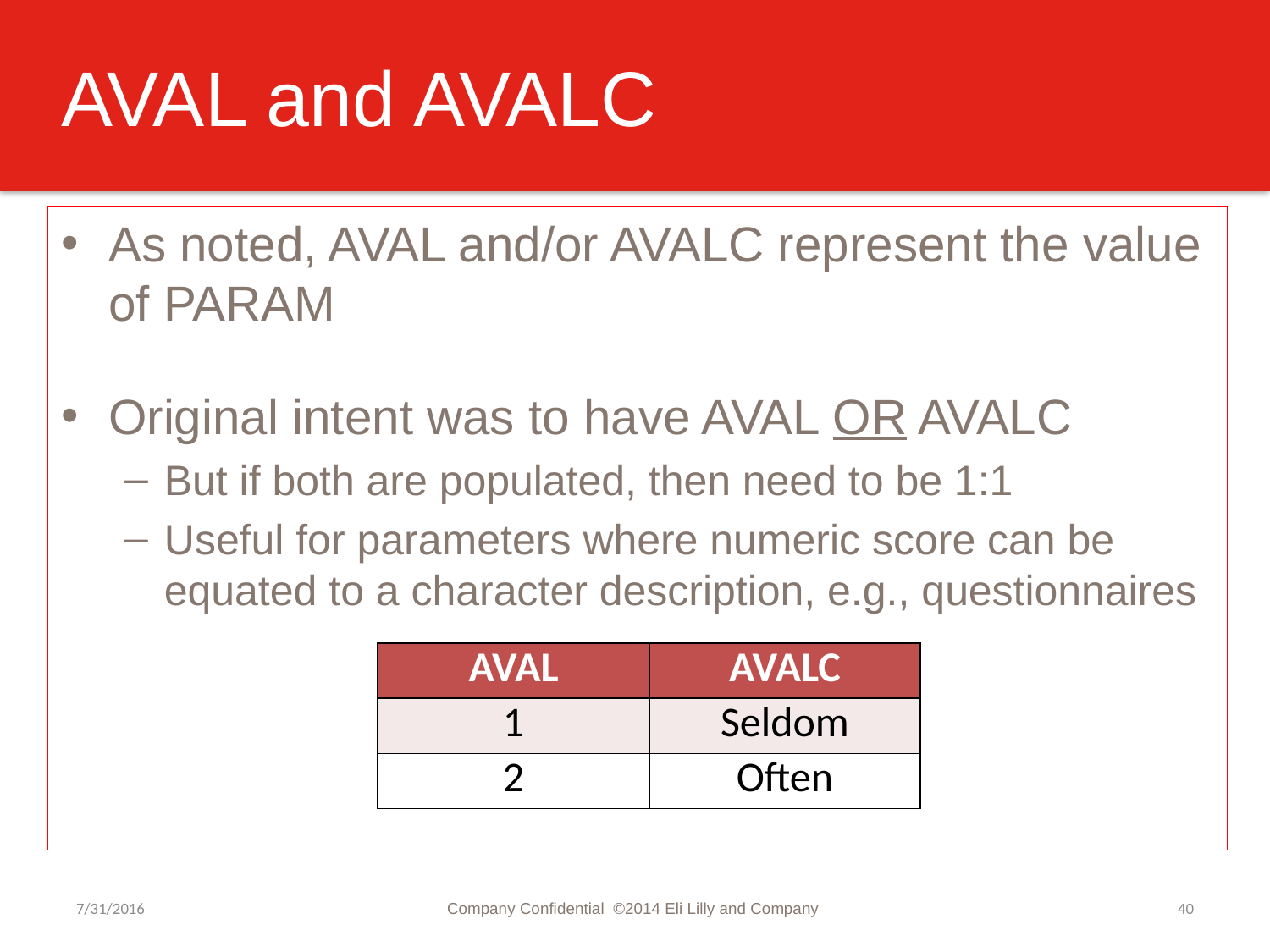

# AVAL and AVALC
As noted, AVAL and/or AVALC represent the value of PARAM

Original intent was to have AVAL OR AVALC
But if both are populated, then need to be 1:1
Useful for parameters where numeric score can be equated to a character description, e.g., questionnaires
| AVAL | AVALC |
| --- | --- |
| 1 | Seldom |
| 2 | Often |
7/31/2016
Company Confidential  ©2014 Eli Lilly and Company
40